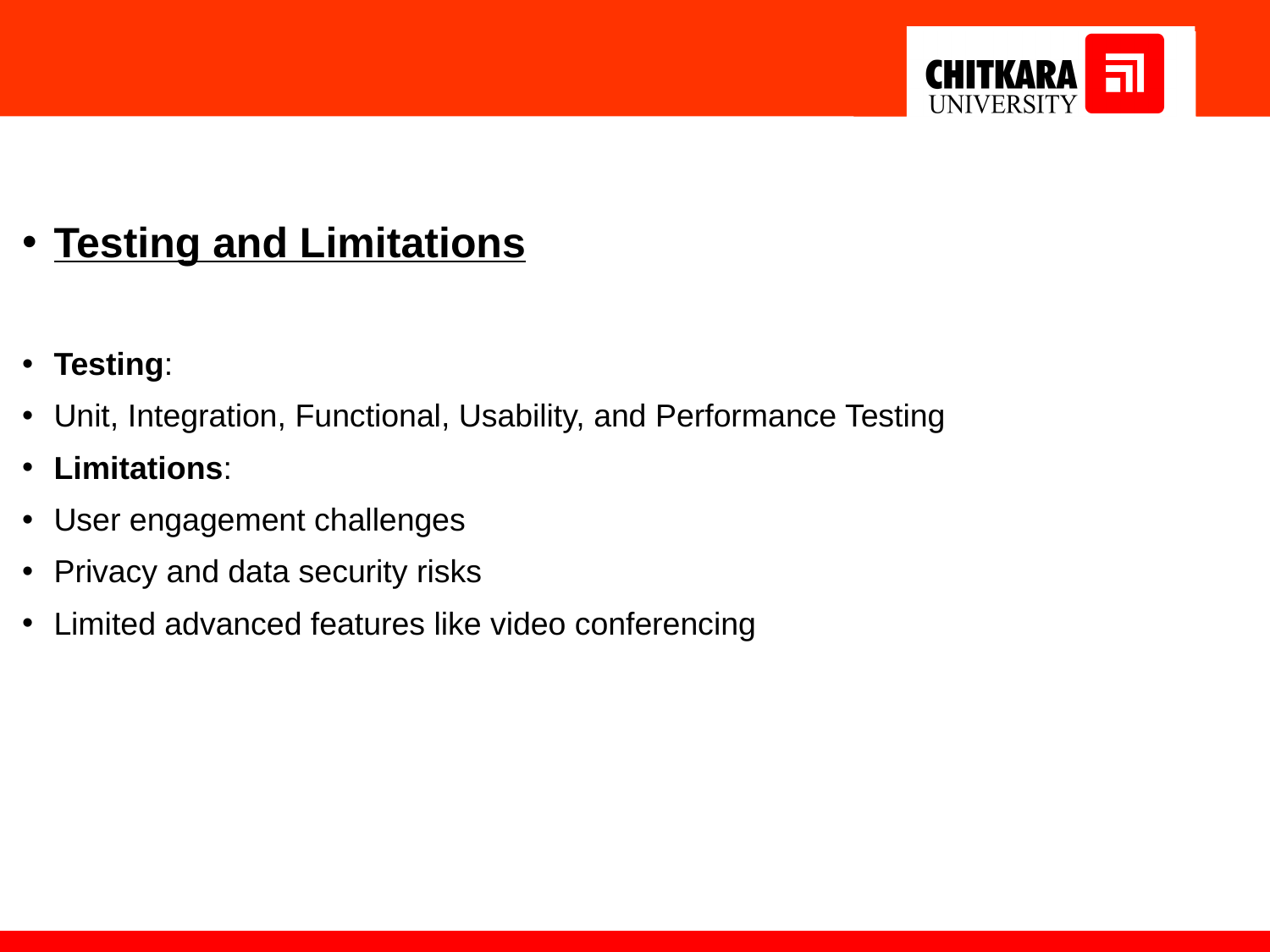

#

Testing and Limitations

Testing:
Unit, Integration, Functional, Usability, and Performance Testing
Limitations:
User engagement challenges
Privacy and data security risks
Limited advanced features like video conferencing